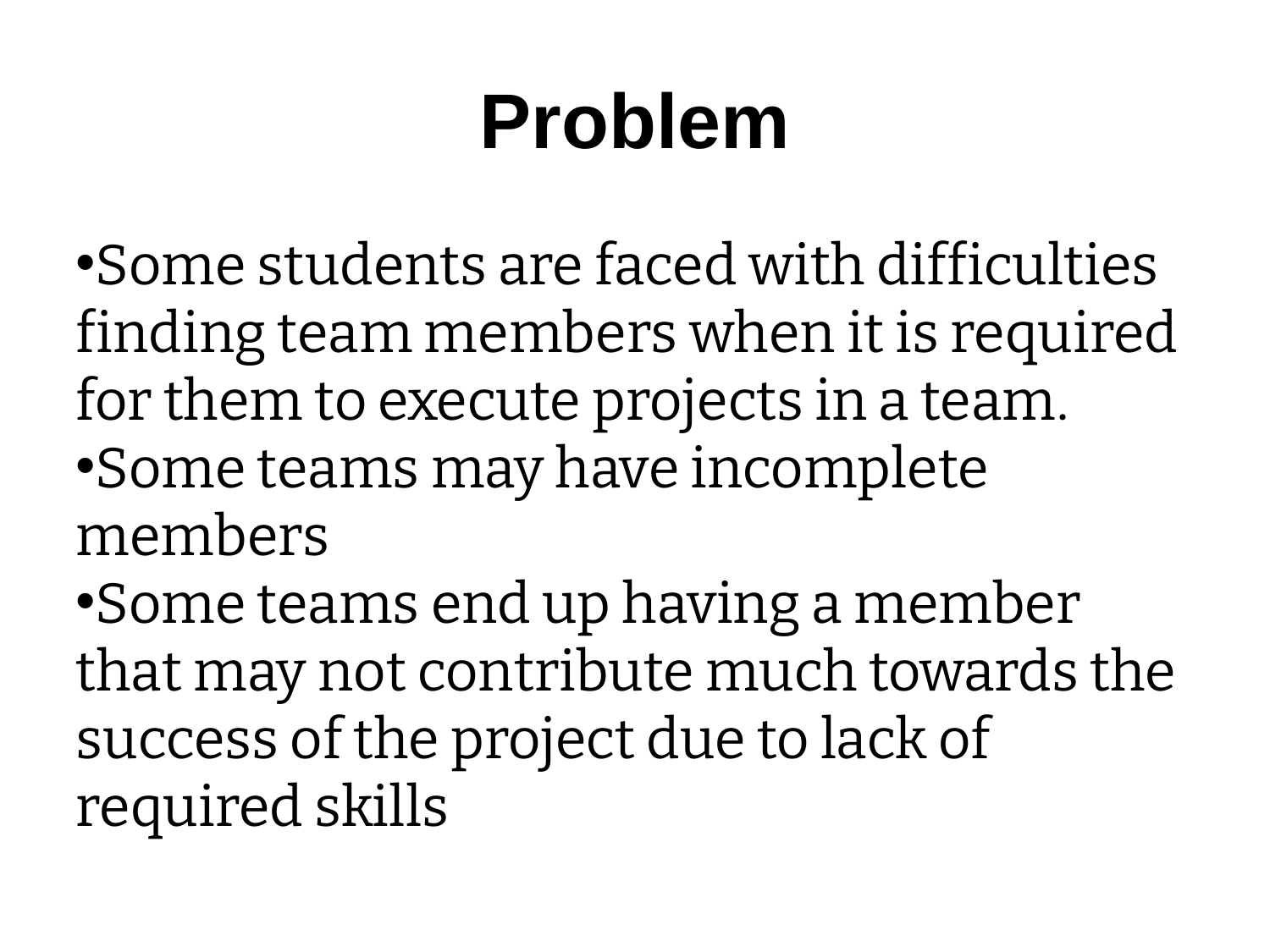

Problem
Some students are faced with difficulties finding team members when it is required for them to execute projects in a team.
Some teams may have incomplete members
Some teams end up having a member that may not contribute much towards the success of the project due to lack of required skills